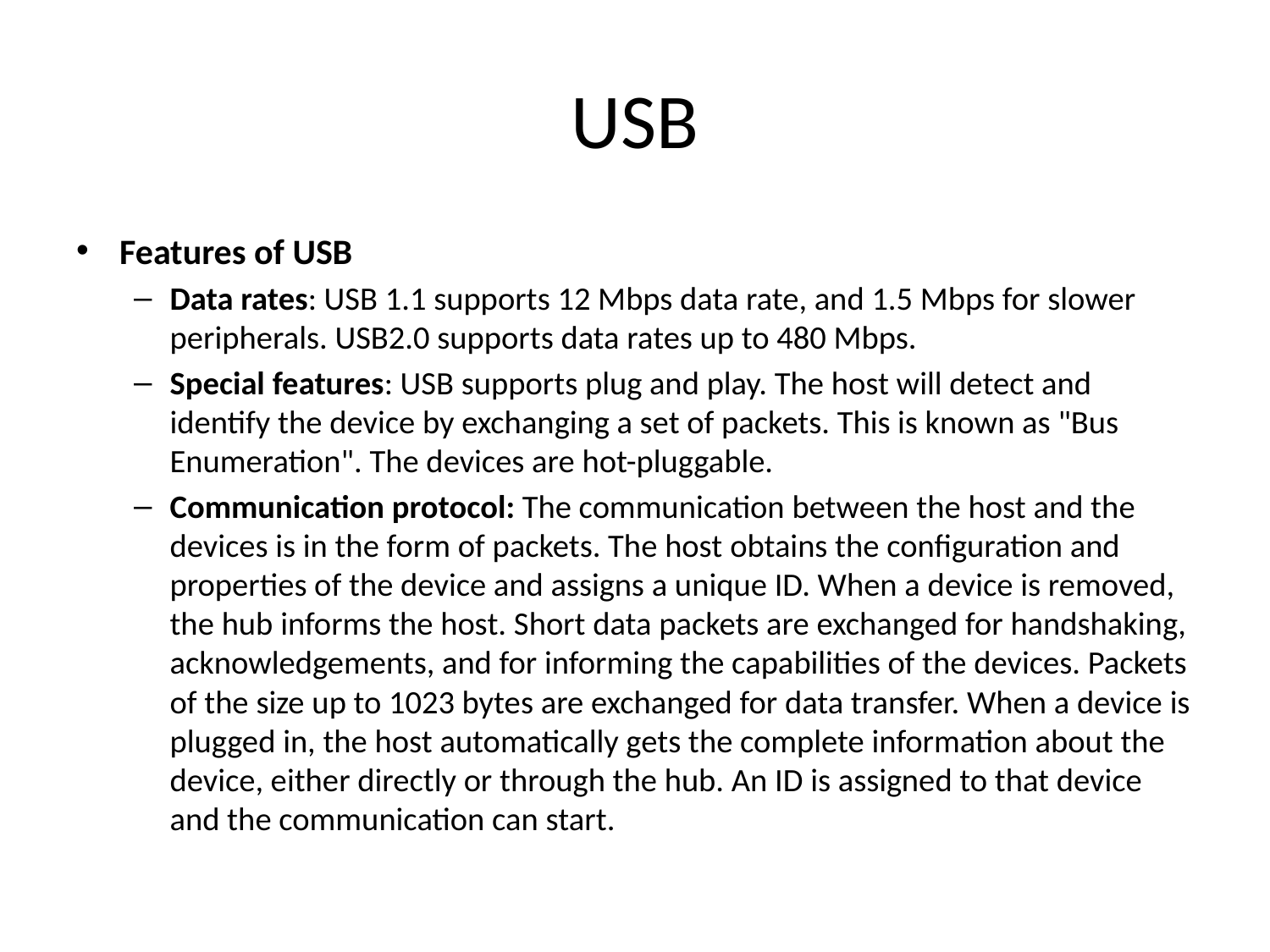

# USB
Features of USB
Data rates: USB 1.1 supports 12 Mbps data rate, and 1.5 Mbps for slower peripherals. USB2.0 supports data rates up to 480 Mbps.
Special features: USB supports plug and play. The host will detect and identify the device by exchanging a set of packets. This is known as "Bus Enumeration". The devices are hot-pluggable.
Communication protocol: The communication between the host and the devices is in the form of packets. The host obtains the configuration and properties of the device and assigns a unique ID. When a device is removed, the hub informs the host. Short data packets are exchanged for handshaking, acknowledgements, and for informing the capabilities of the devices. Packets of the size up to 1023 bytes are exchanged for data transfer. When a device is plugged in, the host automatically gets the complete information about the device, either directly or through the hub. An ID is assigned to that device and the communication can start.